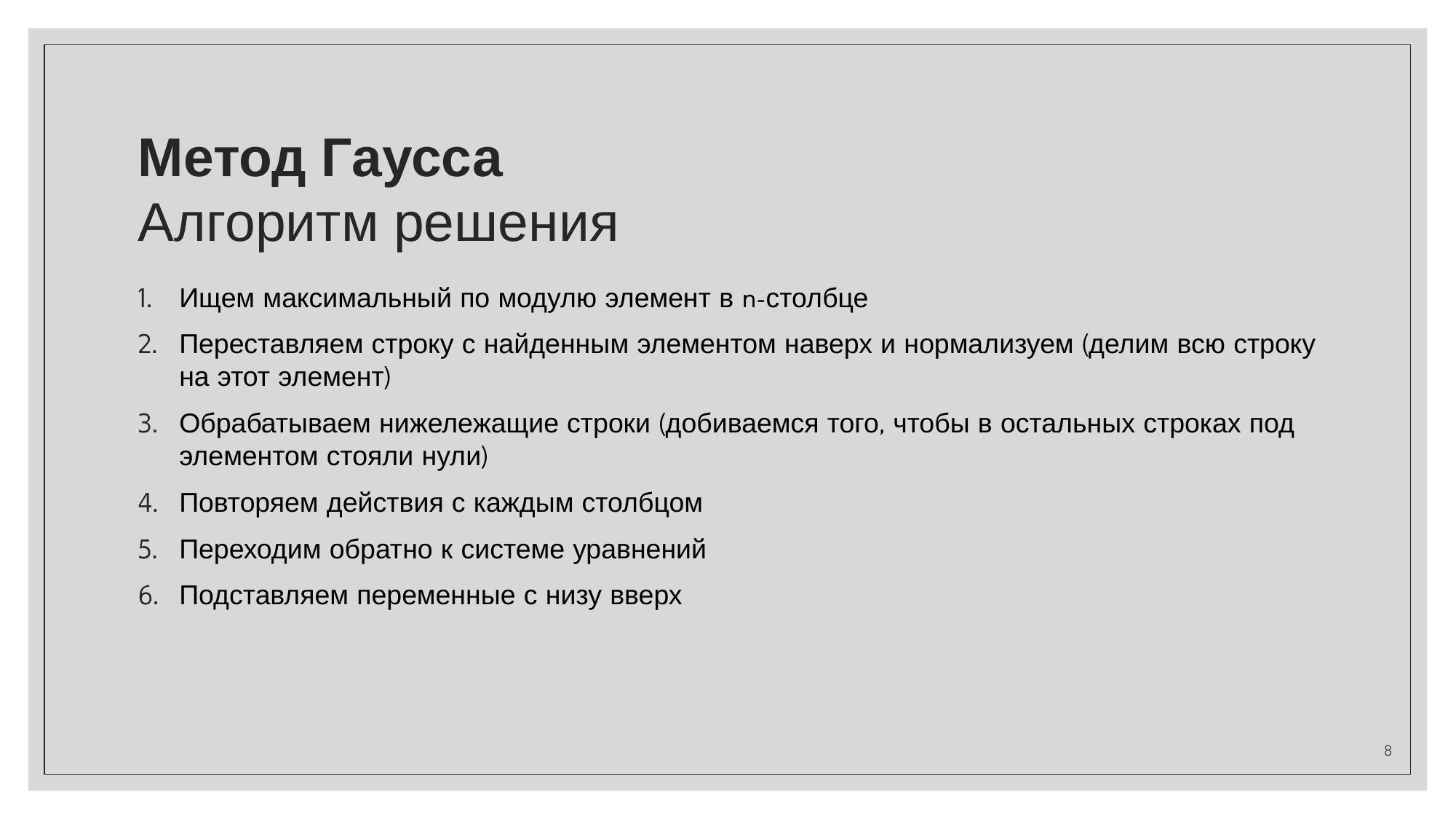

# Метод Гаусса
Алгоритм решения
Ищем максимальный по модулю элемент в n-столбце
Переставляем строку с найденным элементом наверх и нормализуем (делим всю строку на этот элемент)
Обрабатываем нижележащие строки (добиваемся того, чтобы в остальных строках под элементом стояли нули)
Повторяем действия с каждым столбцом
Переходим обратно к системе уравнений
Подставляем переменные с низу вверх
8